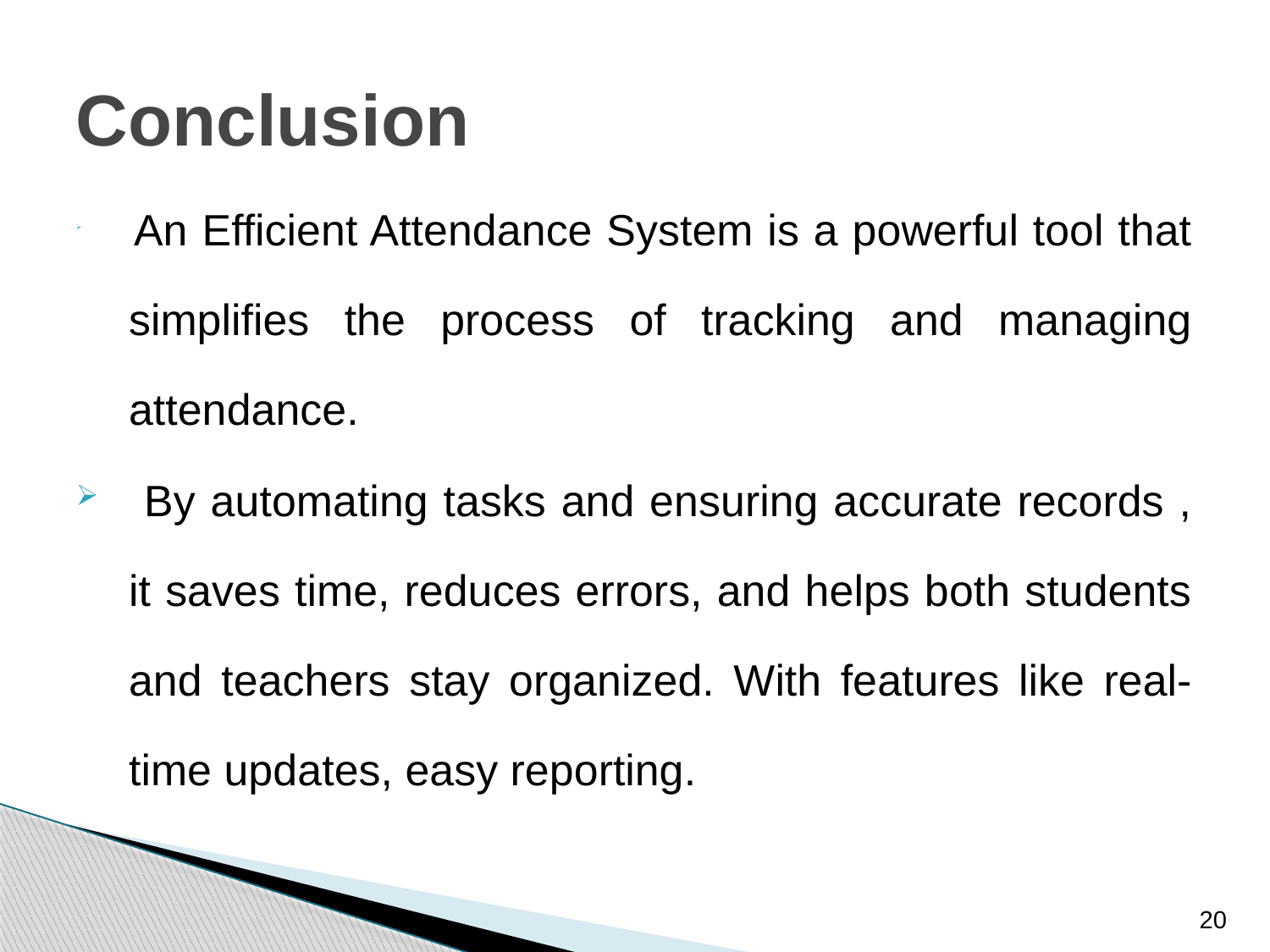

# Conclusion
 An Efficient Attendance System is a powerful tool that simplifies the process of tracking and managing attendance.
 By automating tasks and ensuring accurate records , it saves time, reduces errors, and helps both students and teachers stay organized. With features like real-time updates, easy reporting.

20